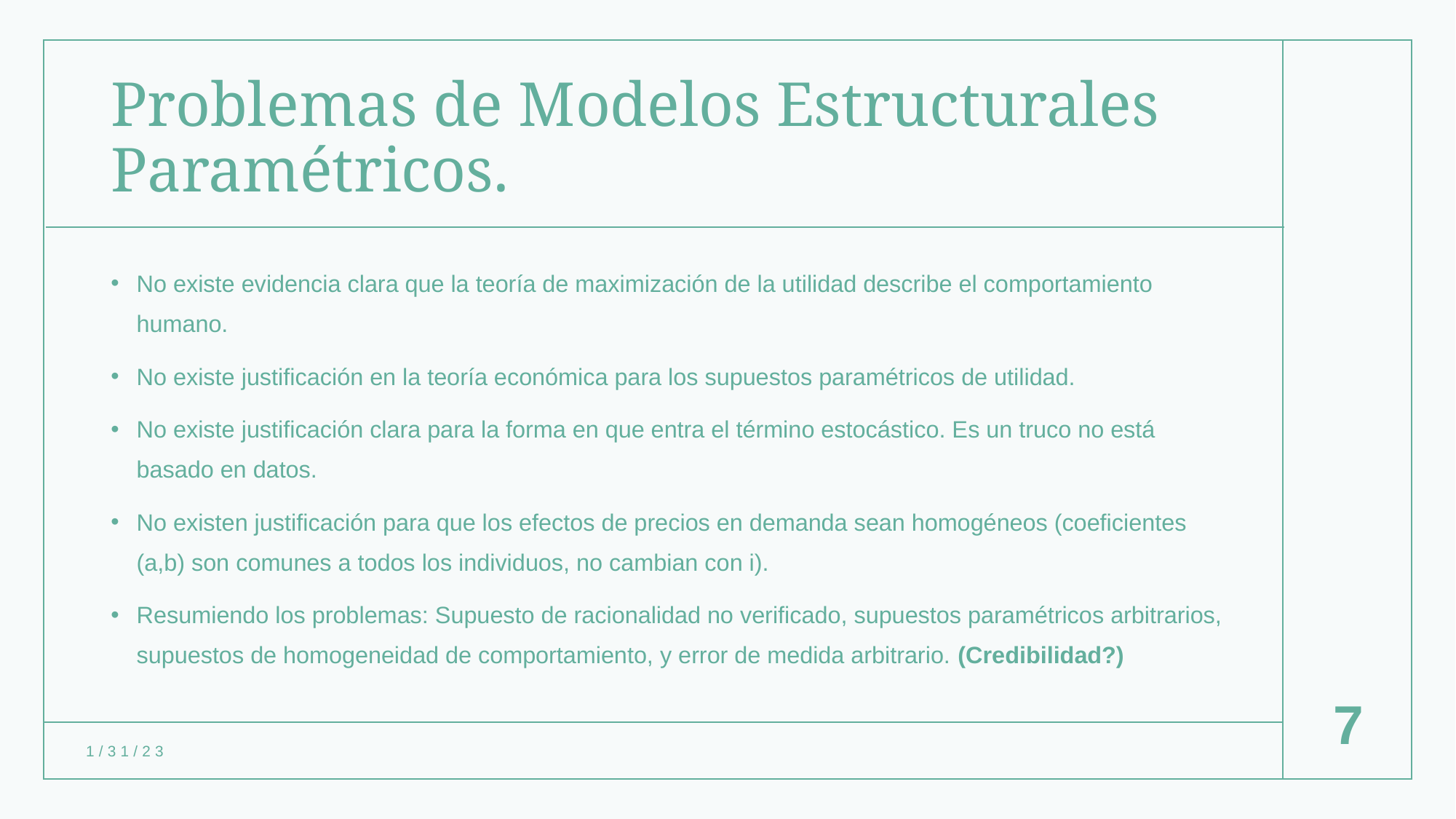

# Problemas de Modelos Estructurales Paramétricos.
No existe evidencia clara que la teoría de maximización de la utilidad describe el comportamiento humano.
No existe justificación en la teoría económica para los supuestos paramétricos de utilidad.
No existe justificación clara para la forma en que entra el término estocástico. Es un truco no está basado en datos.
No existen justificación para que los efectos de precios en demanda sean homogéneos (coeficientes (a,b) son comunes a todos los individuos, no cambian con i).
Resumiendo los problemas: Supuesto de racionalidad no verificado, supuestos paramétricos arbitrarios, supuestos de homogeneidad de comportamiento, y error de medida arbitrario. (Credibilidad?)

7
1/31/23